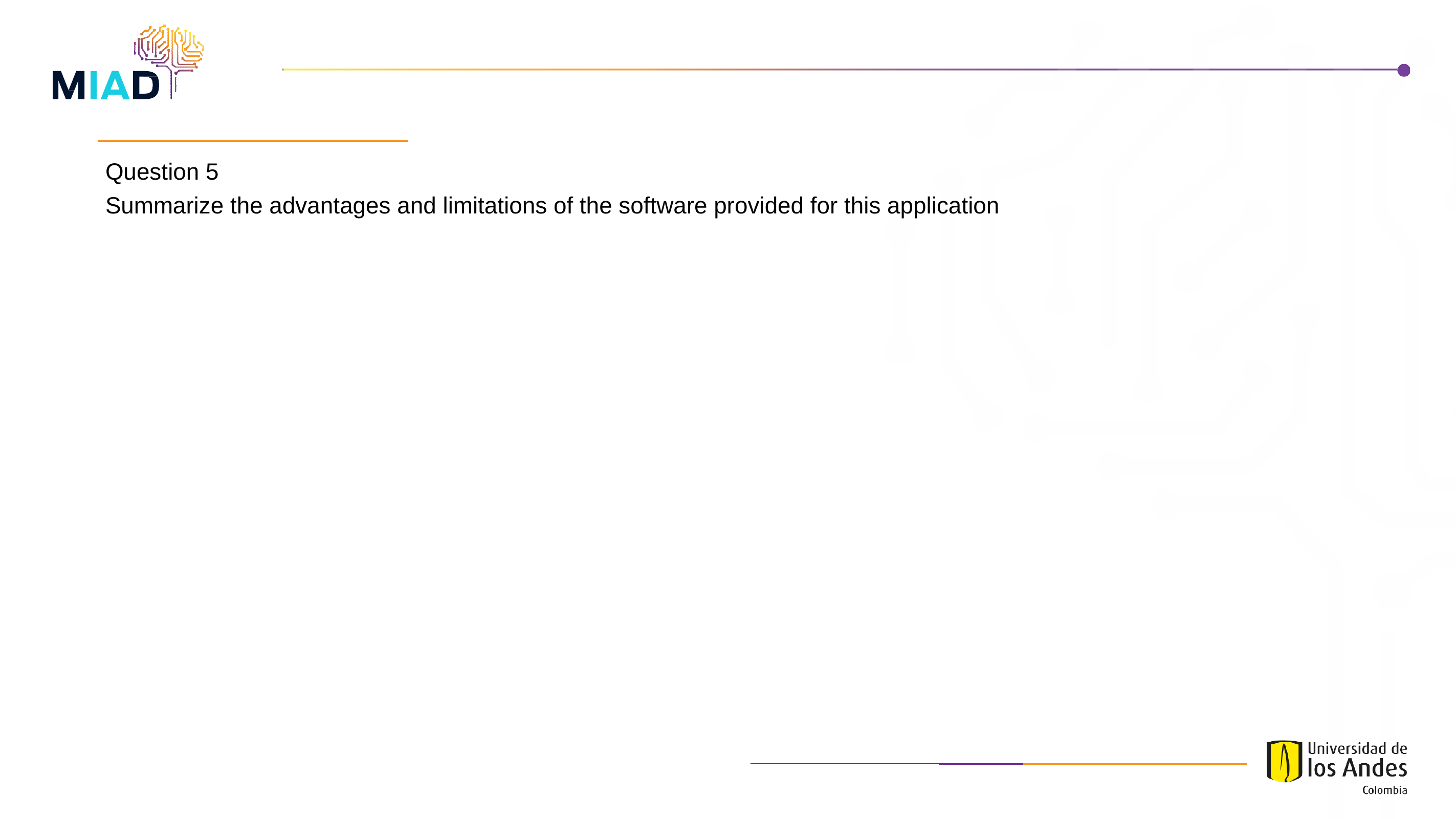

Question 5
Summarize the advantages and limitations of the software provided for this application